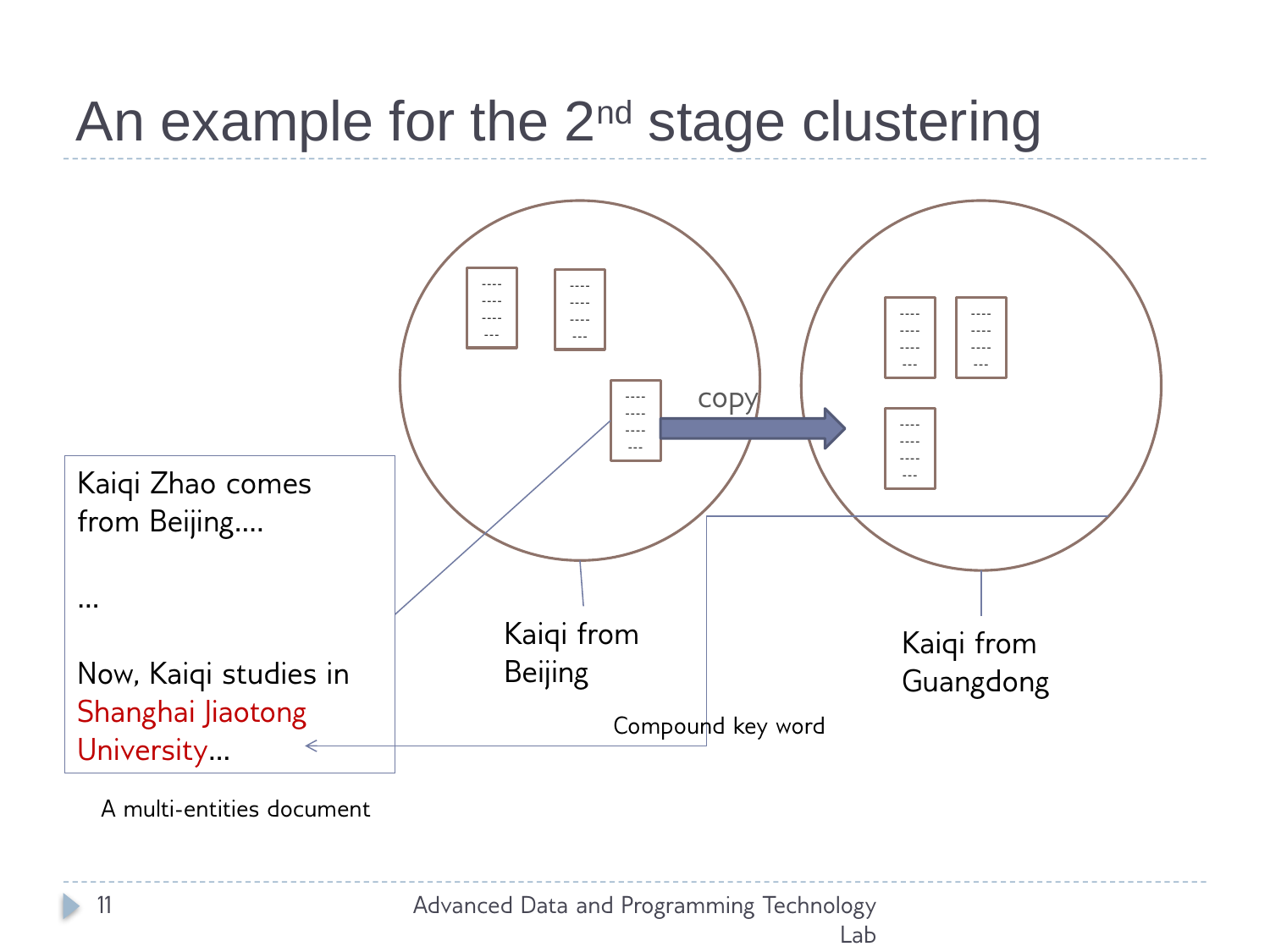

# An example for the 2nd stage clustering

---------------
---------------
---------------
Kaiqi from Beijing

---------------
---------------
---------------
Kaiqi from Guangdong
Kaiqi Zhao comes from Beijing….

…

Now, Kaiqi studies in Shanghai Jiaotong University…
A multi-entities document
Compound key word
copy

11
Advanced Data and Programming Technology Lab